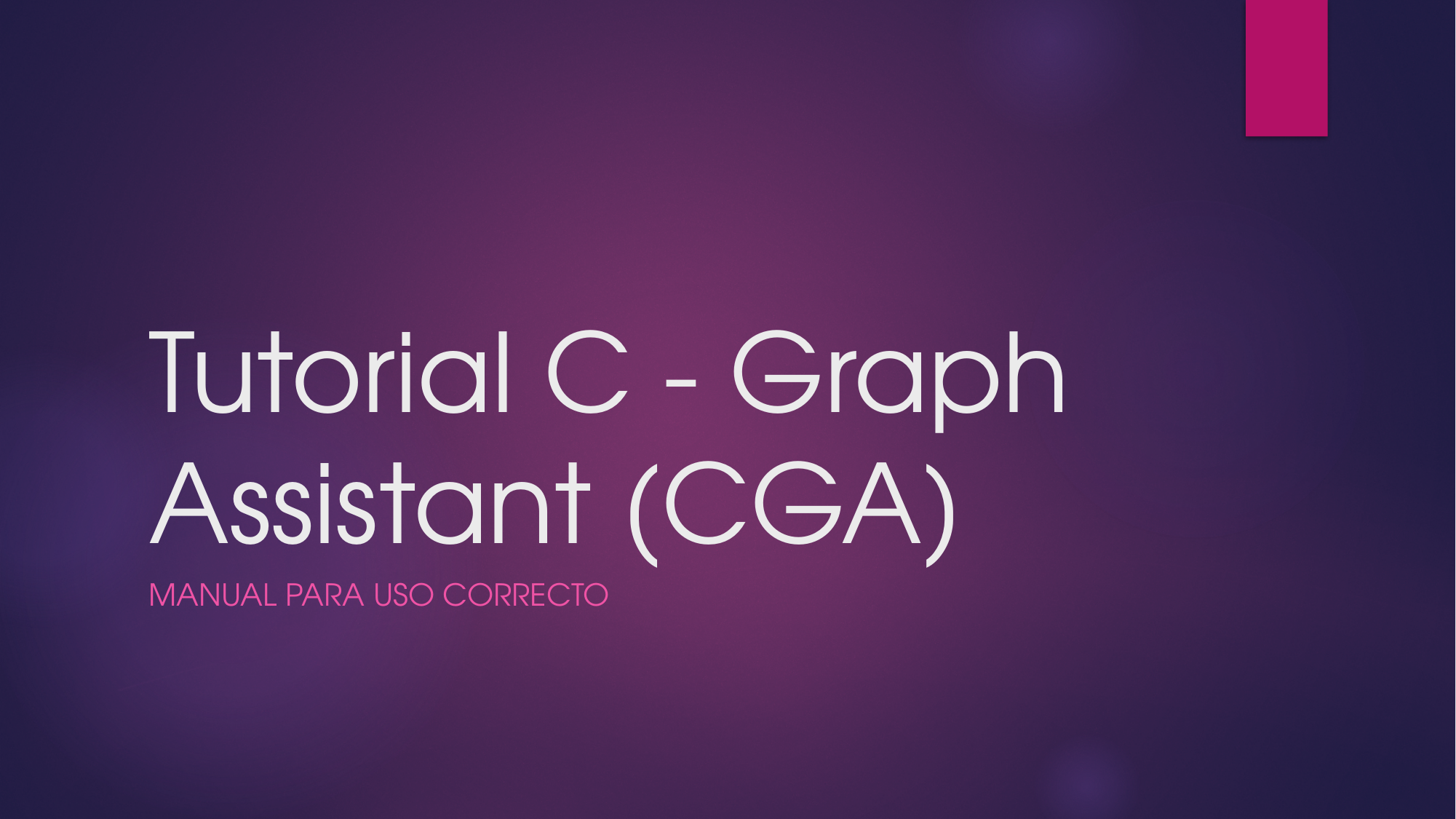

# Tutorial C - Graph Assistant (CGA)
Manual para uso correcto